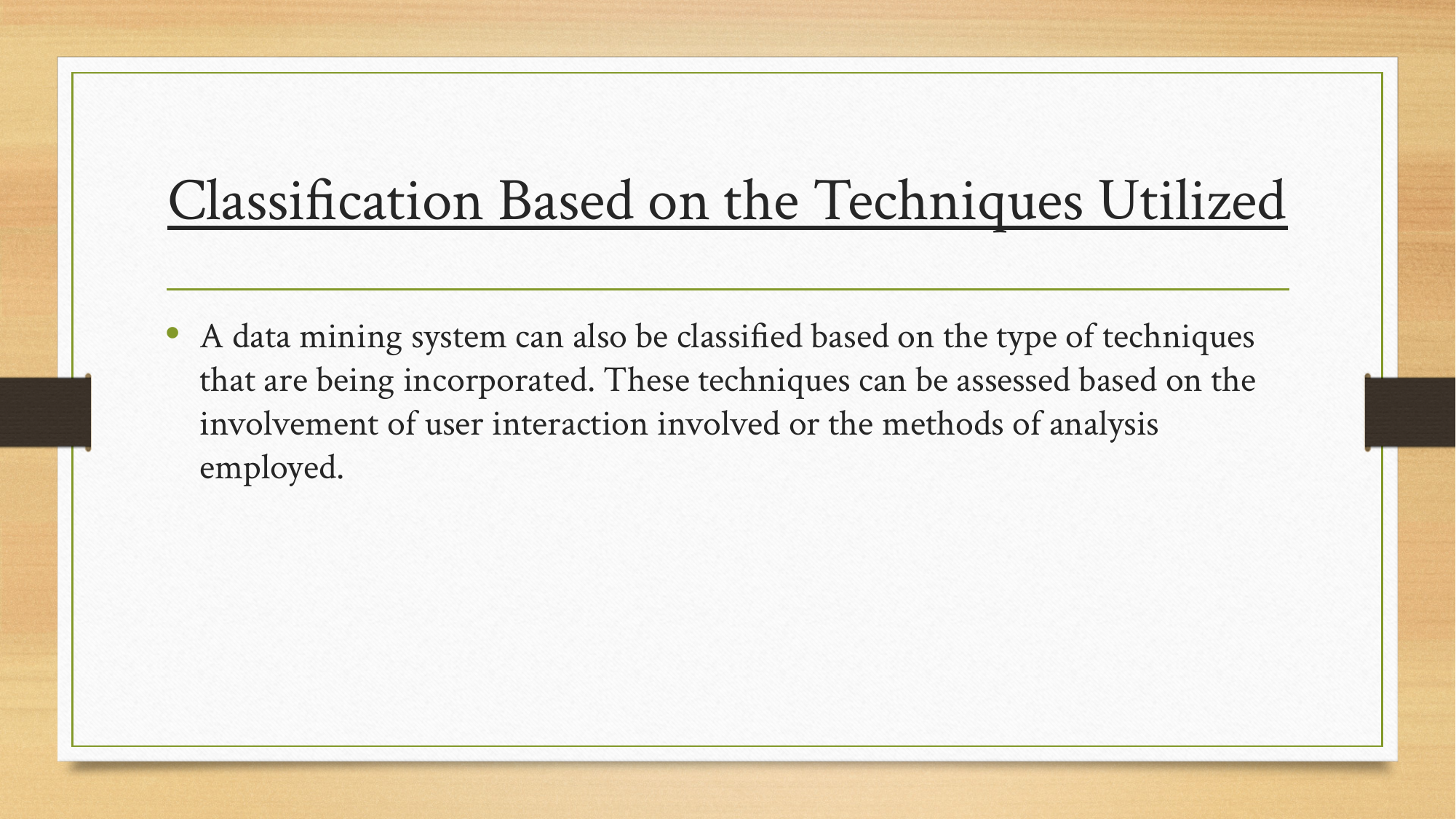

# Classification Based on the Techniques Utilized
A data mining system can also be classified based on the type of techniques that are being incorporated. These techniques can be assessed based on the involvement of user interaction involved or the methods of analysis employed.